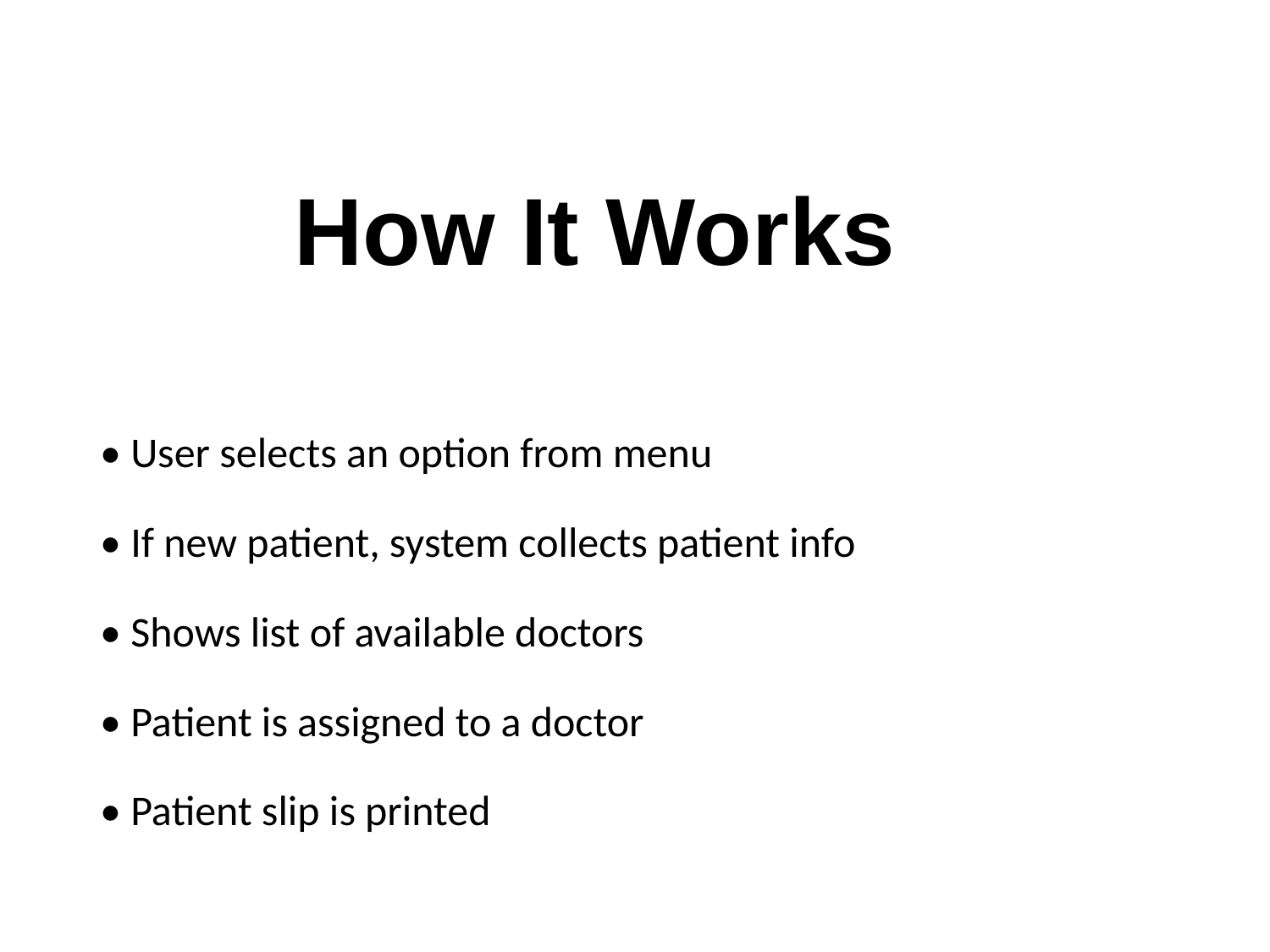

# How It Works
• User selects an option from menu
• If new patient, system collects patient info
• Shows list of available doctors
• Patient is assigned to a doctor
• Patient slip is printed